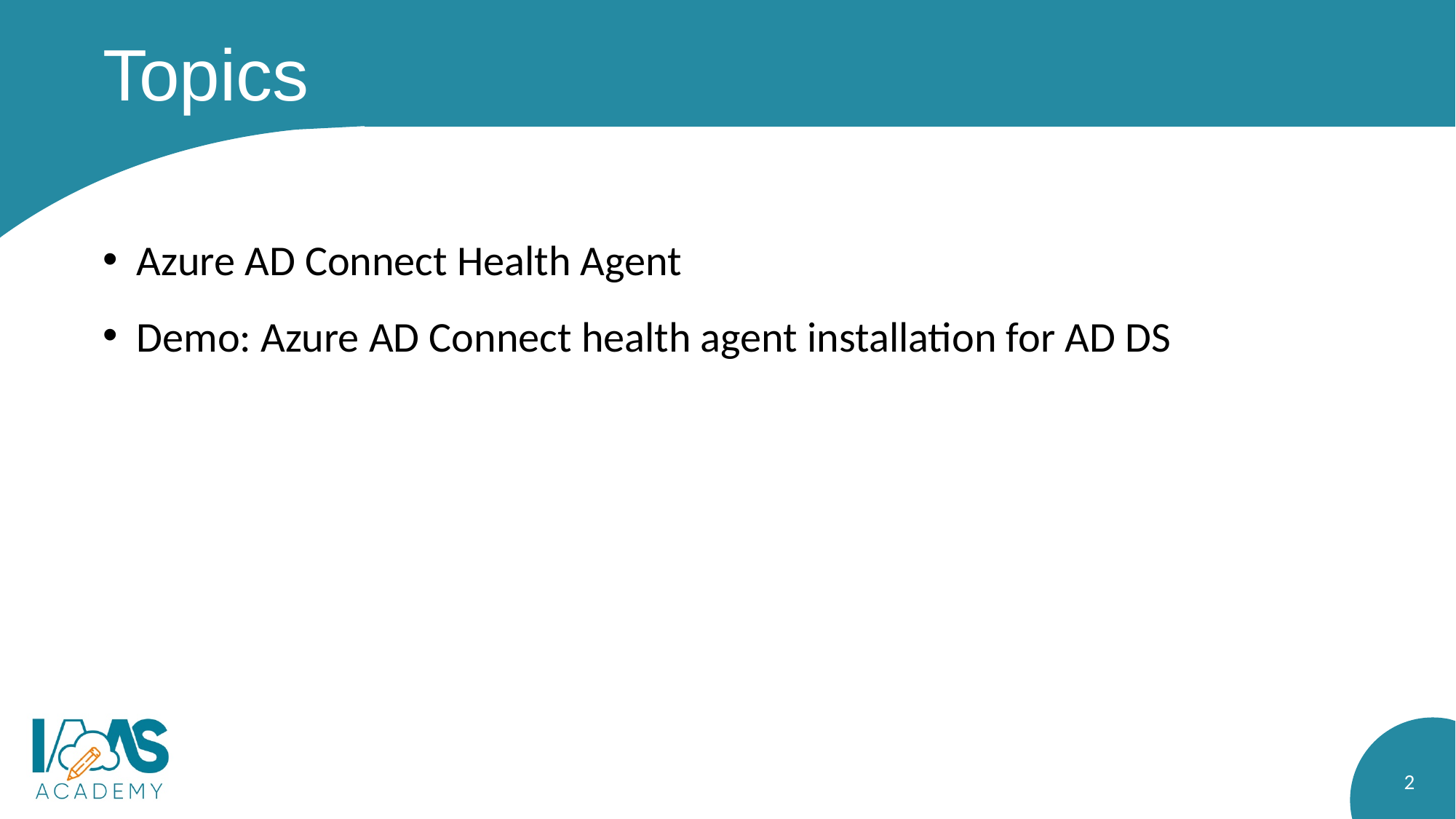

# Topics
Azure AD Connect Health Agent
Demo: Azure AD Connect health agent installation for AD DS

2